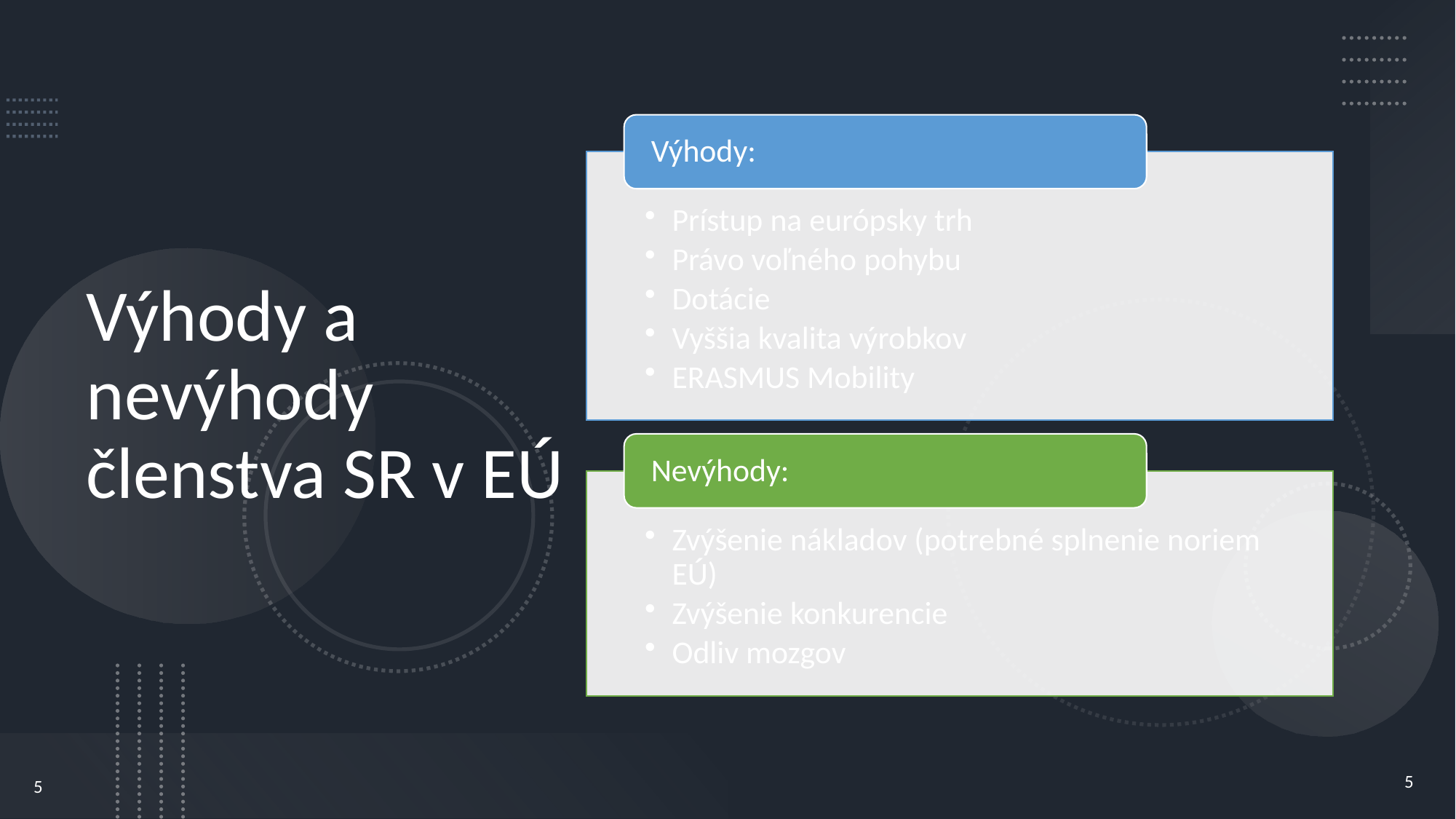

# Výhody a nevýhody členstva SR v EÚ
Prístup na európsky trh
Právo voľného pohybu
Dotácie
Vyššia kvalita výrobkov
ERASMUS Mobility
Výhody:
Zvýšenie nákladov (potrebné splnenie noriem EÚ)
Zvýšenie konkurencie
Odliv mozgov
Nevýhody:

5
5